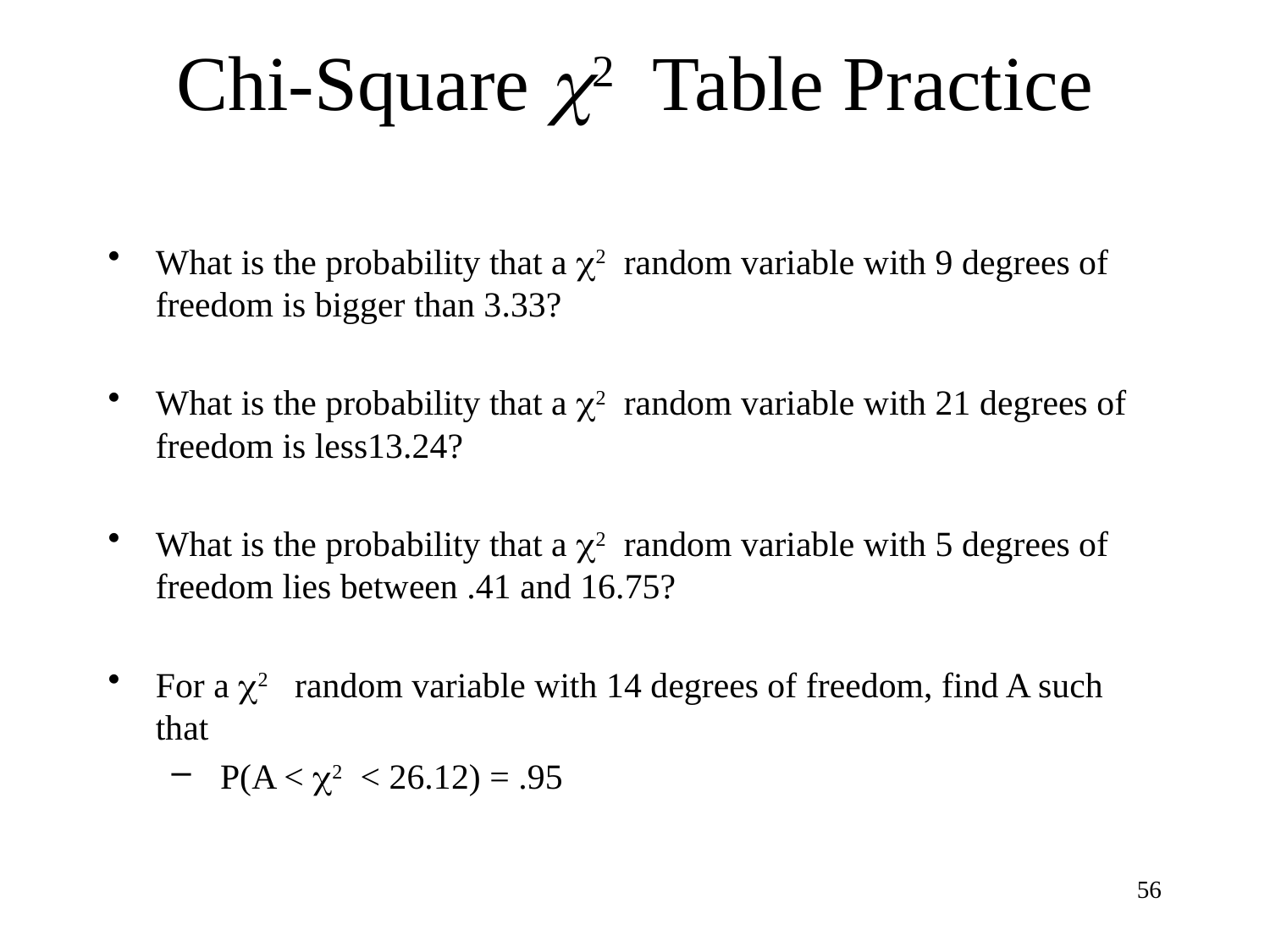

# Chi-Square χ2  Table Practice
What is the probability that a χ2  random variable with 9 degrees of freedom is bigger than 3.33?

What is the probability that a χ2  random variable with 21 degrees of freedom is less13.24?

What is the probability that a χ2  random variable with 5 degrees of freedom lies between .41 and 16.75?

For a χ2   random variable with 14 degrees of freedom, find A such that
 P(A < χ2  < 26.12) = .95

56